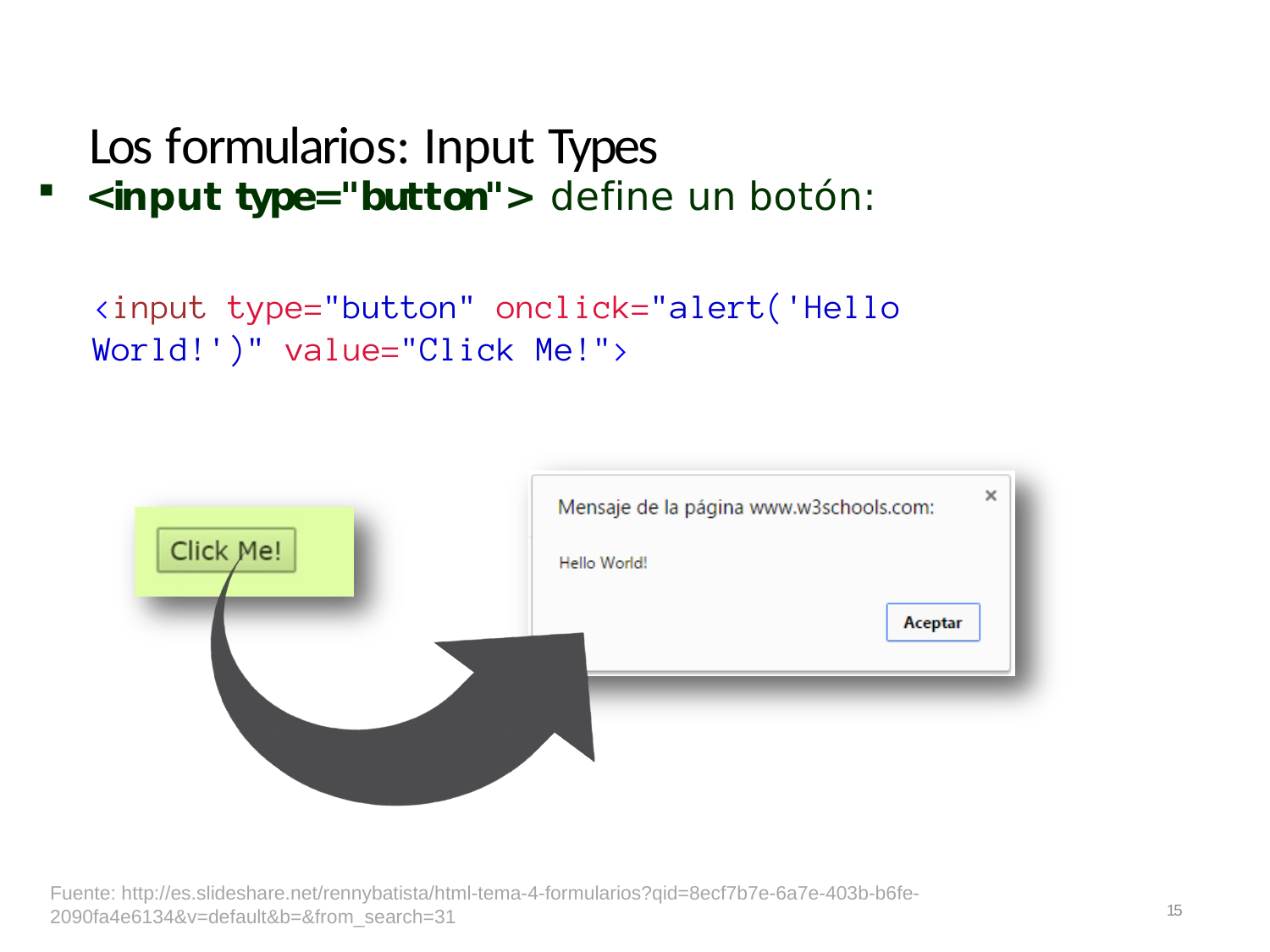

# Los formularios: Input Types
<input type="button"> define un botón:

<input type="button" onclick="alert('Hello World!')" value="Click Me!">

Fuente: http://es.slideshare.net/rennybatista/html-tema-4-formularios?qid=8ecf7b7e-6a7e-403b-b6fe-2090fa4e6134&v=default&b=&from_search=31
15